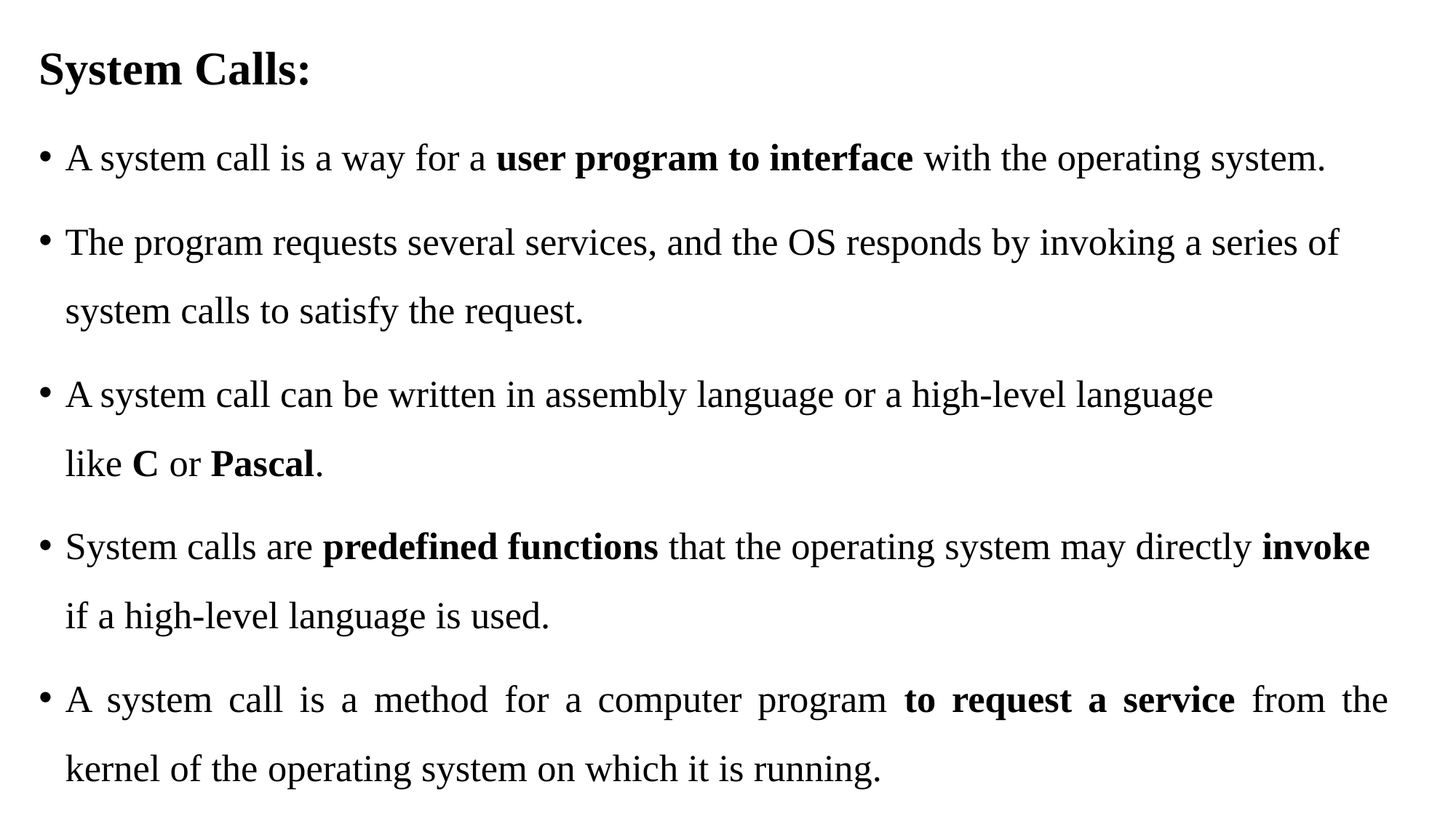

System Calls:
A system call is a way for a user program to interface with the operating system.
The program requests several services, and the OS responds by invoking a series of system calls to satisfy the request.
A system call can be written in assembly language or a high-level language like C or Pascal.
System calls are predefined functions that the operating system may directly invoke if a high-level language is used.
A system call is a method for a computer program to request a service from the kernel of the operating system on which it is running.